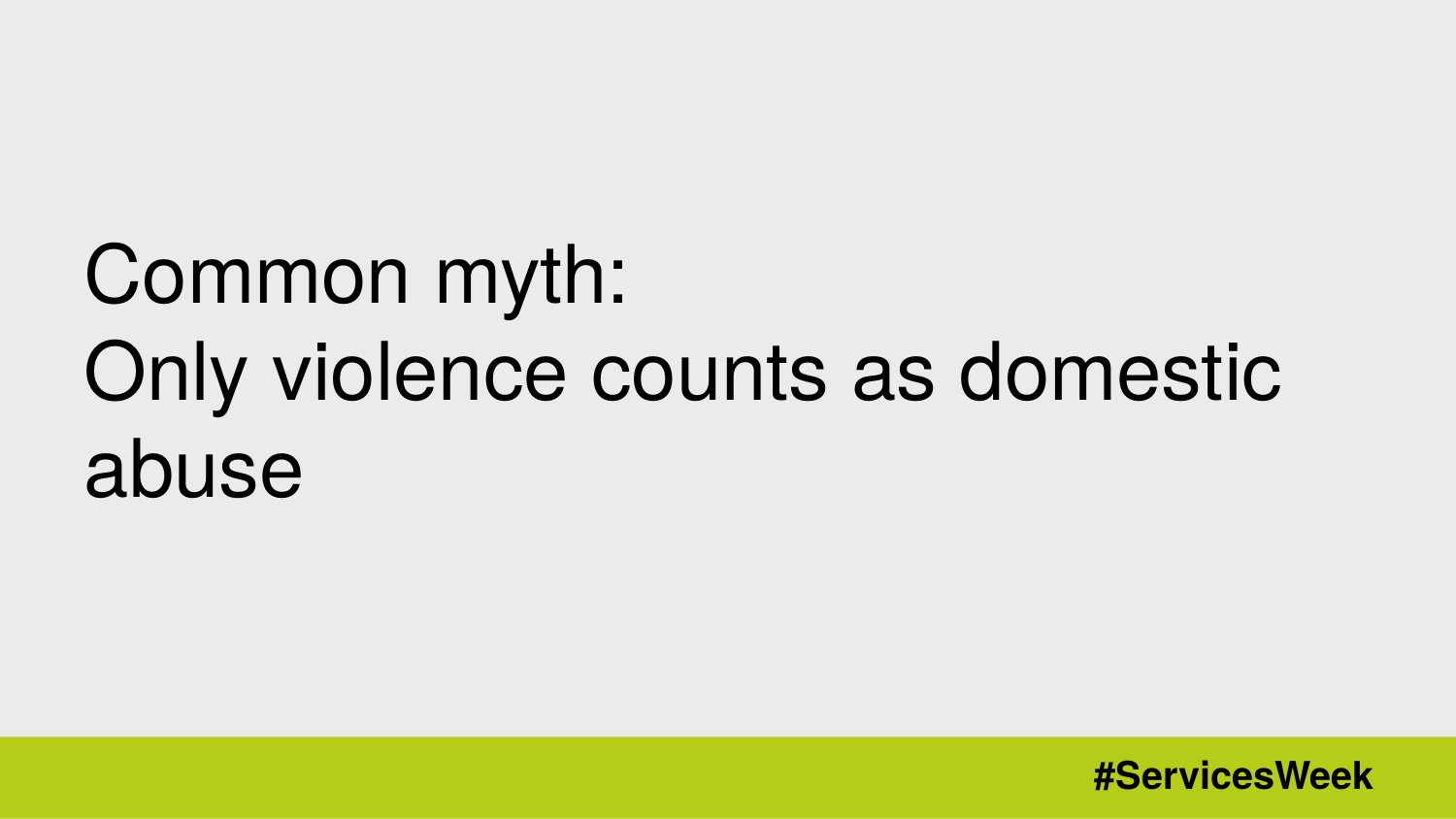

# Common myth: Only violence counts as domestic abuse